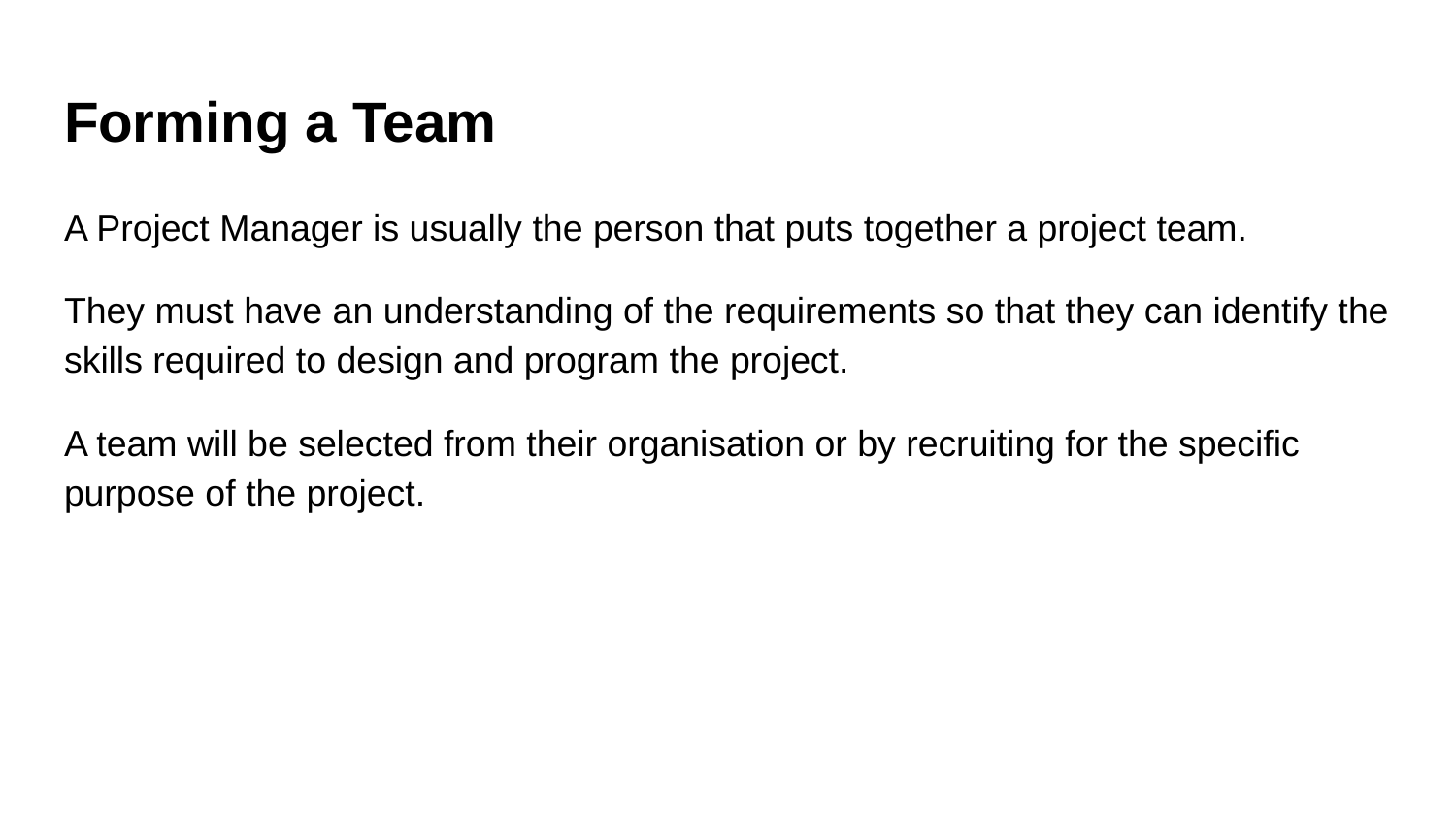

# Forming a Team
A Project Manager is usually the person that puts together a project team.
They must have an understanding of the requirements so that they can identify the skills required to design and program the project.
A team will be selected from their organisation or by recruiting for the specific purpose of the project.